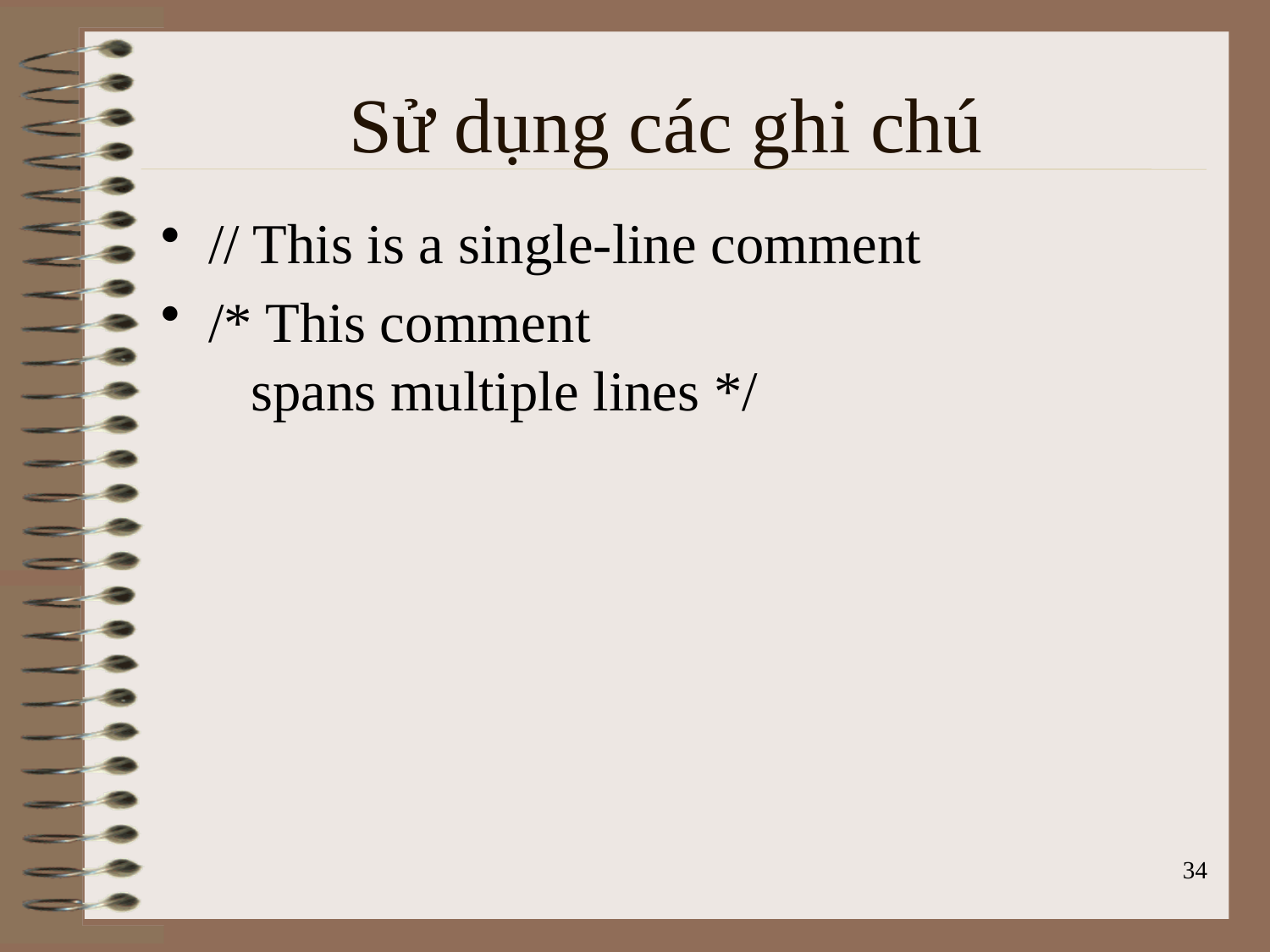

# Sử dụng các ghi chú
// This is a single-line comment
/* This comment
   spans multiple lines */

34